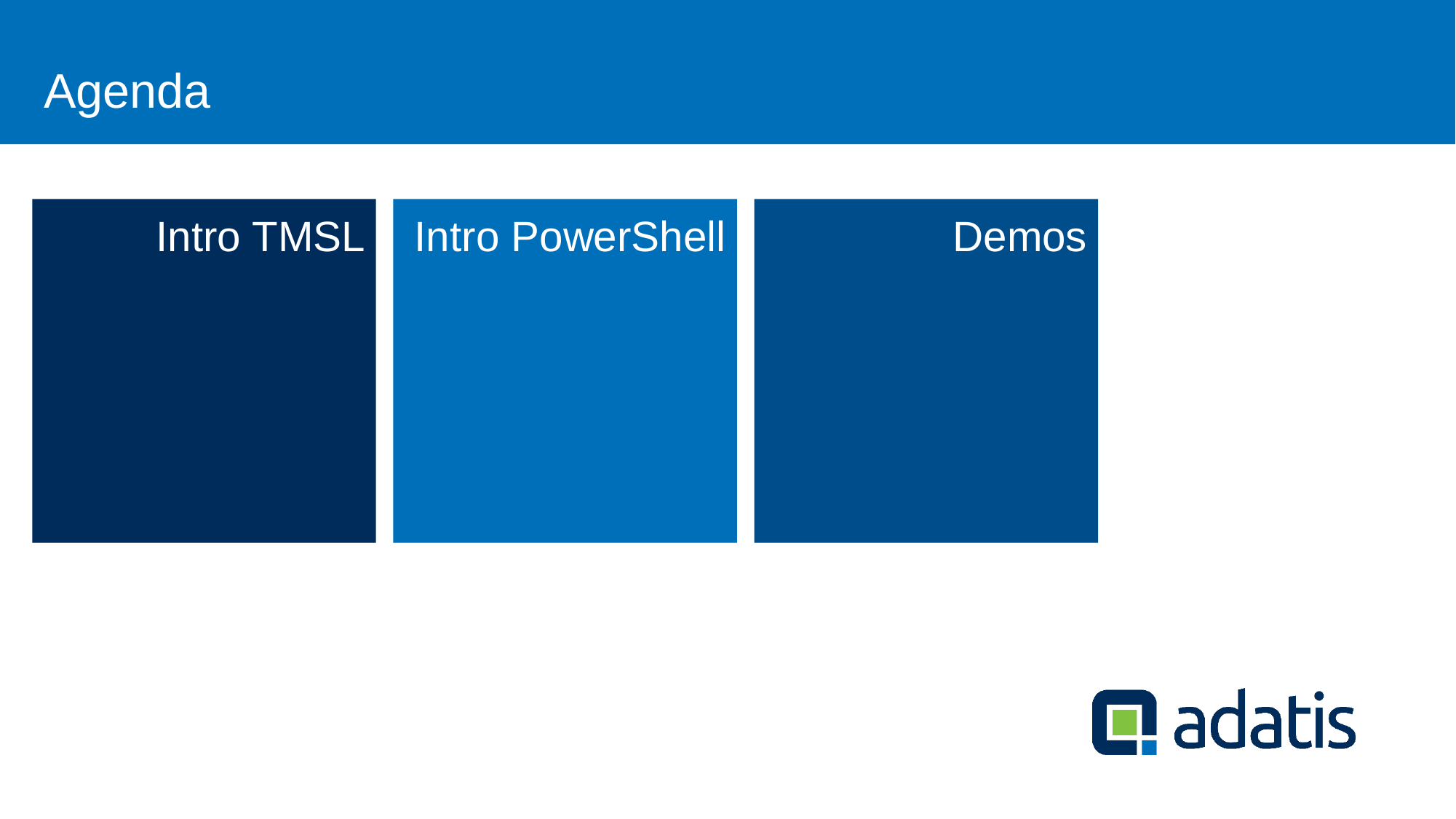

# Agenda
Agenda
Intro TMSL
Demos
Intro PowerShell